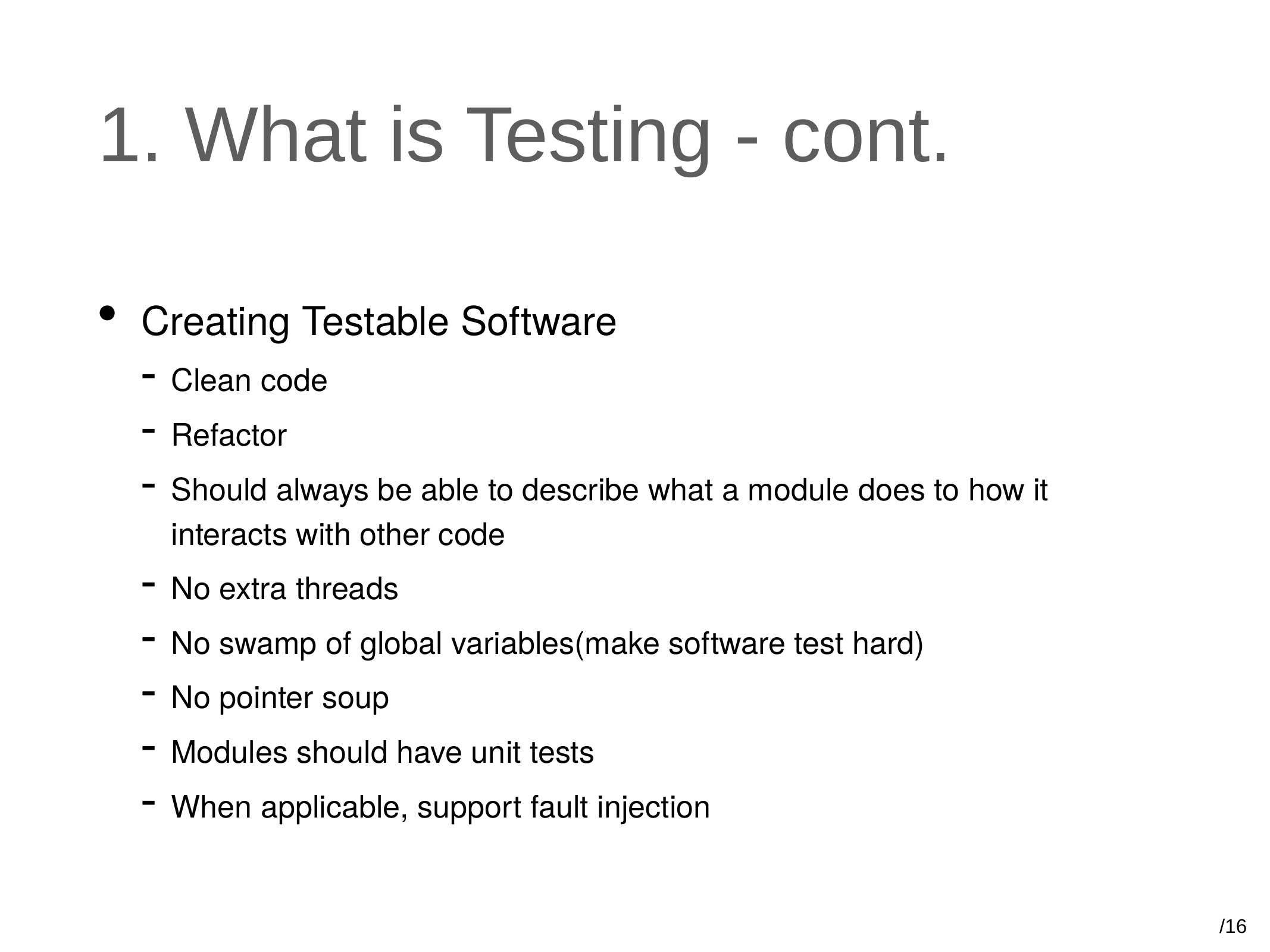

# 1. What is Testing - cont.
Creating Testable Software
Clean code
Refactor
Should always be able to describe what a module does to how it interacts with other code
No extra threads
No swamp of global variables(make software test hard)
No pointer soup
Modules should have unit tests
When applicable, support fault injection
7